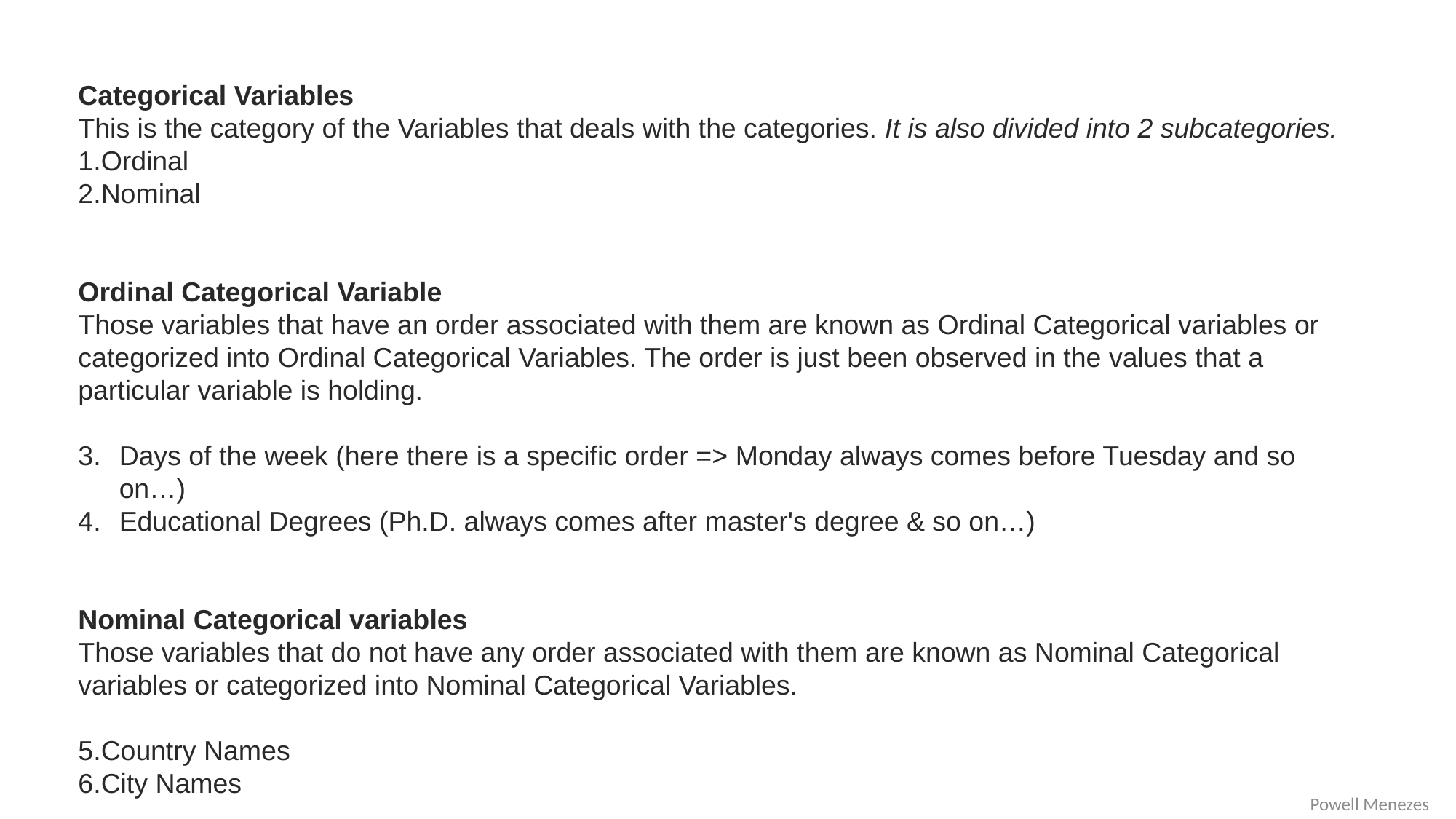

Categorical Variables
This is the category of the Variables that deals with the categories. It is also divided into 2 subcategories.
Ordinal
Nominal

Ordinal Categorical Variable
Those variables that have an order associated with them are known as Ordinal Categorical variables or categorized into Ordinal Categorical Variables. The order is just been observed in the values that a particular variable is holding.

Days of the week (here there is a specific order => Monday always comes before Tuesday and so on…)
Educational Degrees (Ph.D. always comes after master's degree & so on…)

Nominal Categorical variables
Those variables that do not have any order associated with them are known as Nominal Categorical variables or categorized into Nominal Categorical Variables.

Country Names
City Names

Powell Menezes